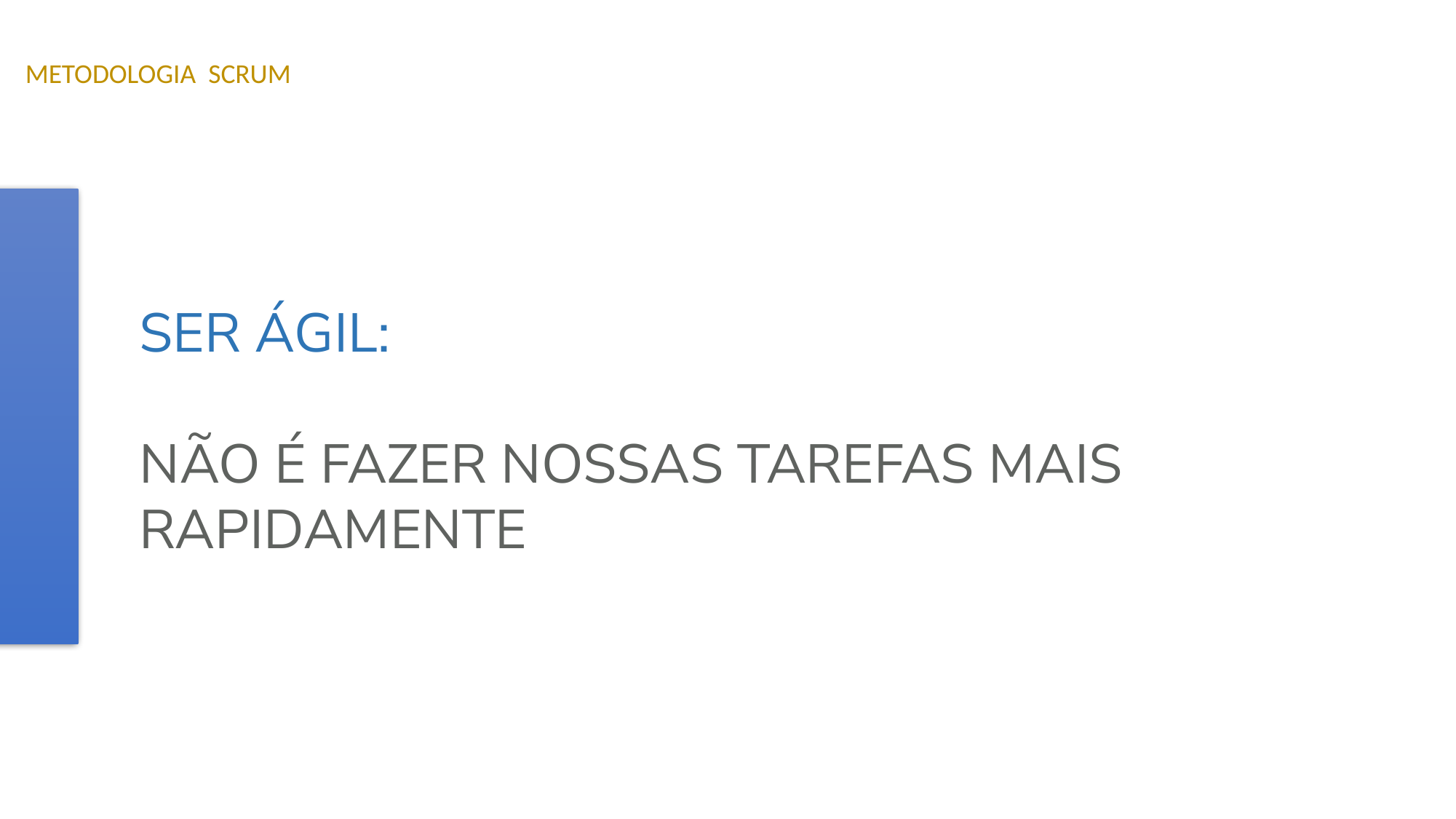

METODOLOGIA  SCRUM

SER ÁGIL:

NÃO É FAZER NOSSAS TAREFAS MAIS RAPIDAMENTE